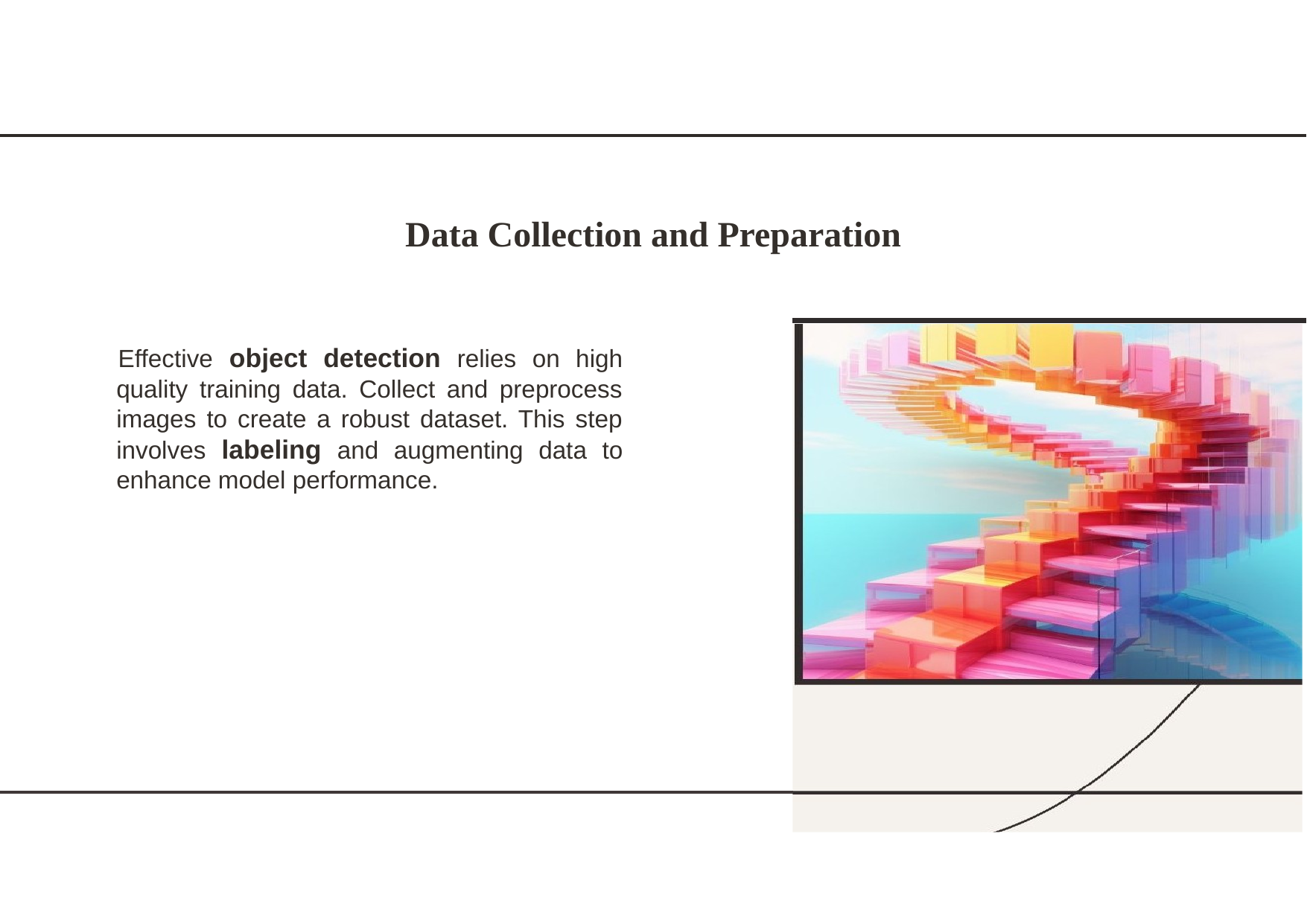

# Data Collection and Preparation

Effective object detection relies on high­ quality training data. Collect and preprocess images to create a robust dataset. This step involves labeling and augmenting data to enhance model performance.